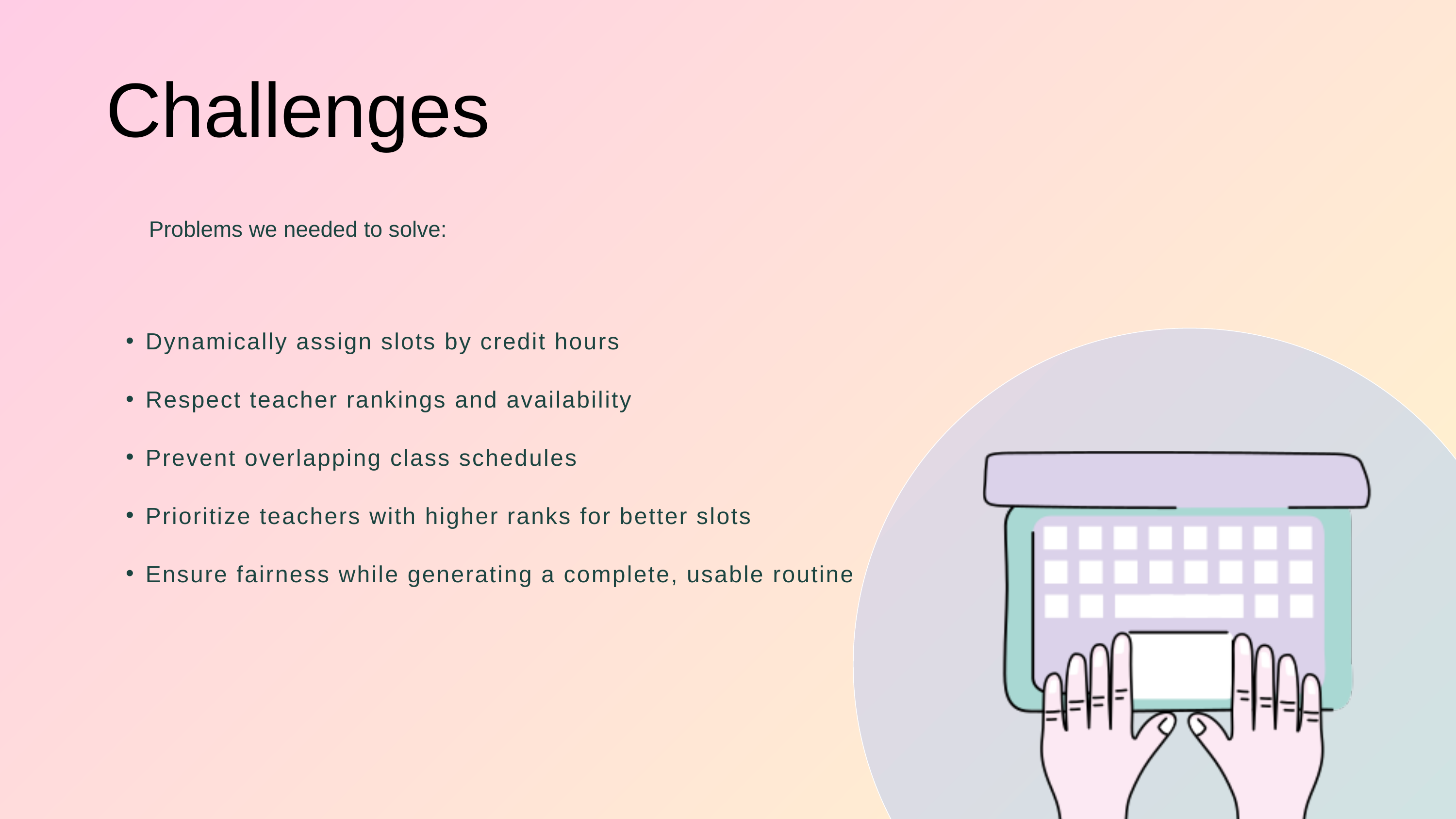

Challenges
Problems we needed to solve:
Dynamically assign slots by credit hours
Respect teacher rankings and availability
Prevent overlapping class schedules
Prioritize teachers with higher ranks for better slots
Ensure fairness while generating a complete, usable routine